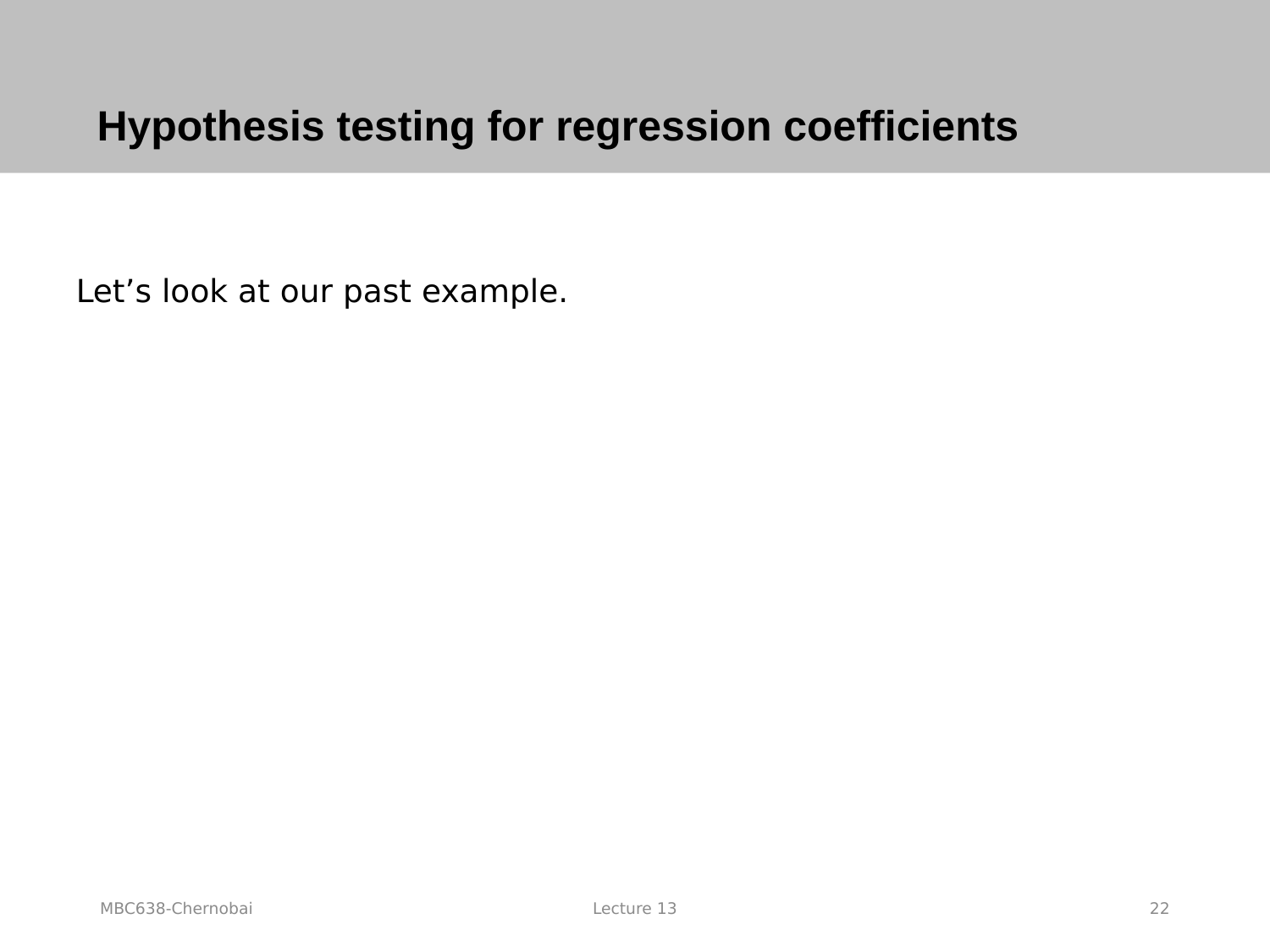

# Hypothesis testing for regression coefficients
Let’s look at our past example.
MBC638-Chernobai
Lecture 13
22